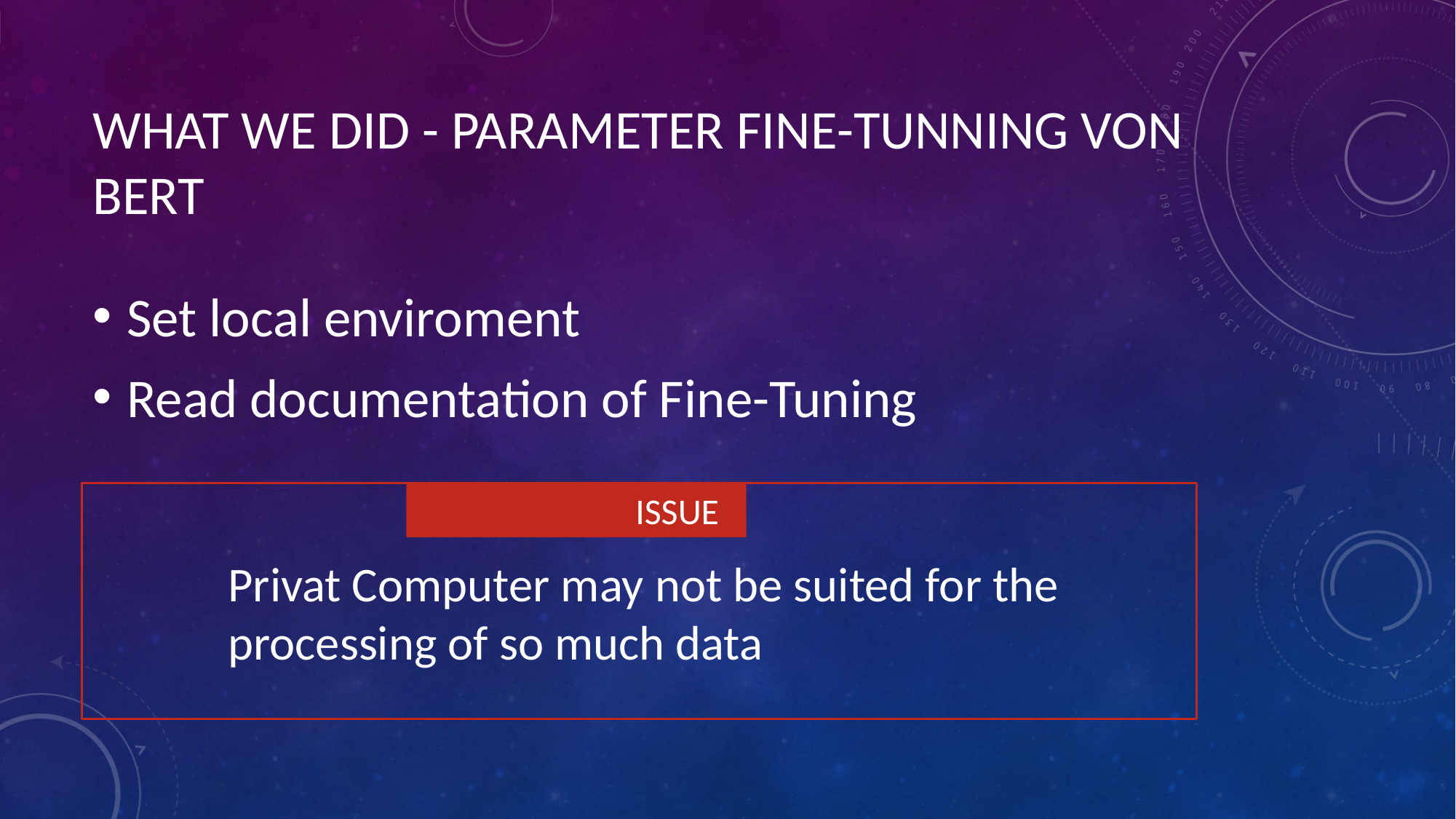

# What we did - Parameter fine-tunning von bert
Set local enviroment
Read documentation of Fine-Tuning

		ISSUE
Privat Computer may not be suited for the processing of so much data